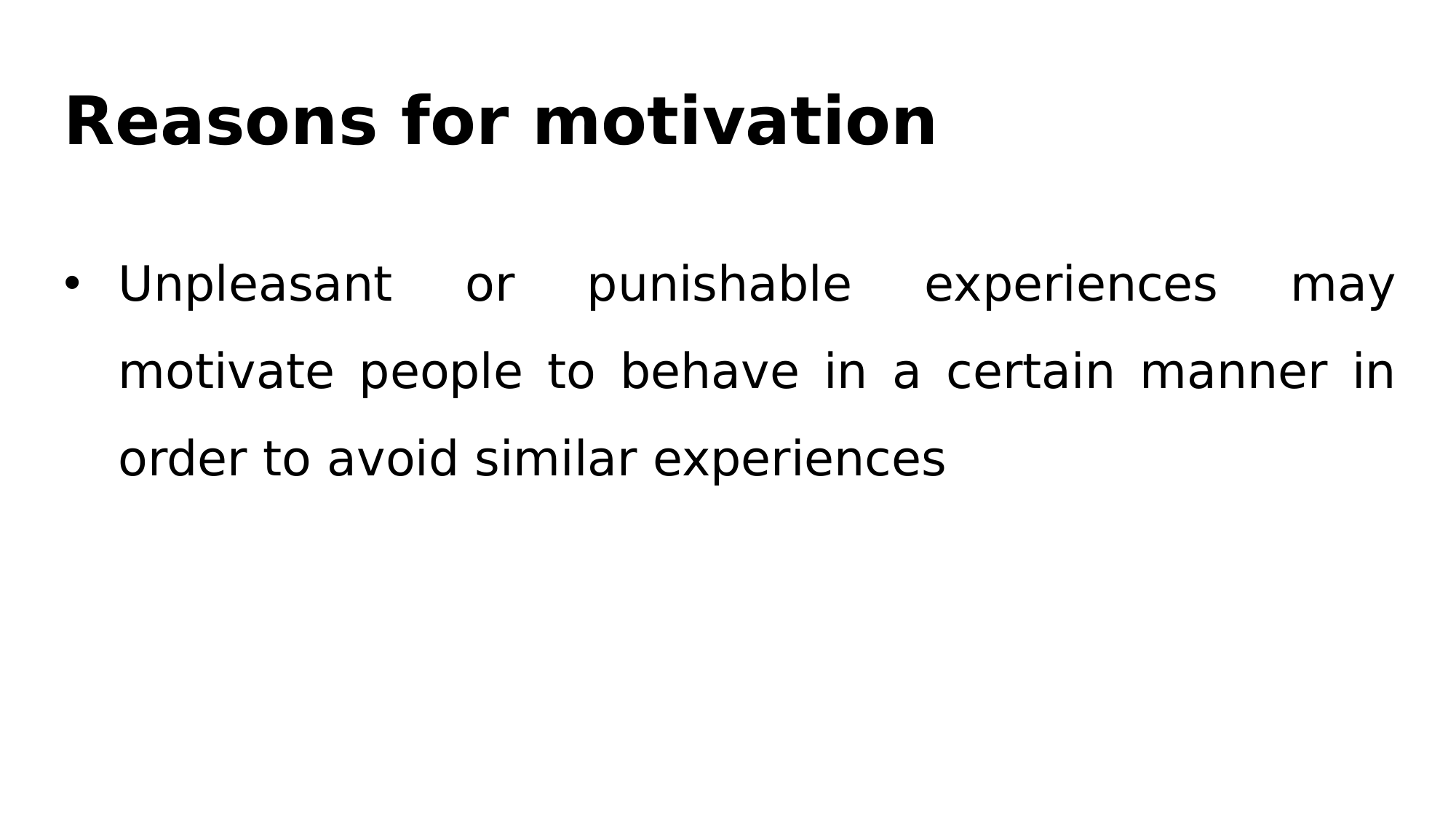

# Reasons for motivation
Unpleasant or punishable experiences may motivate people to behave in a certain manner in order to avoid similar experiences